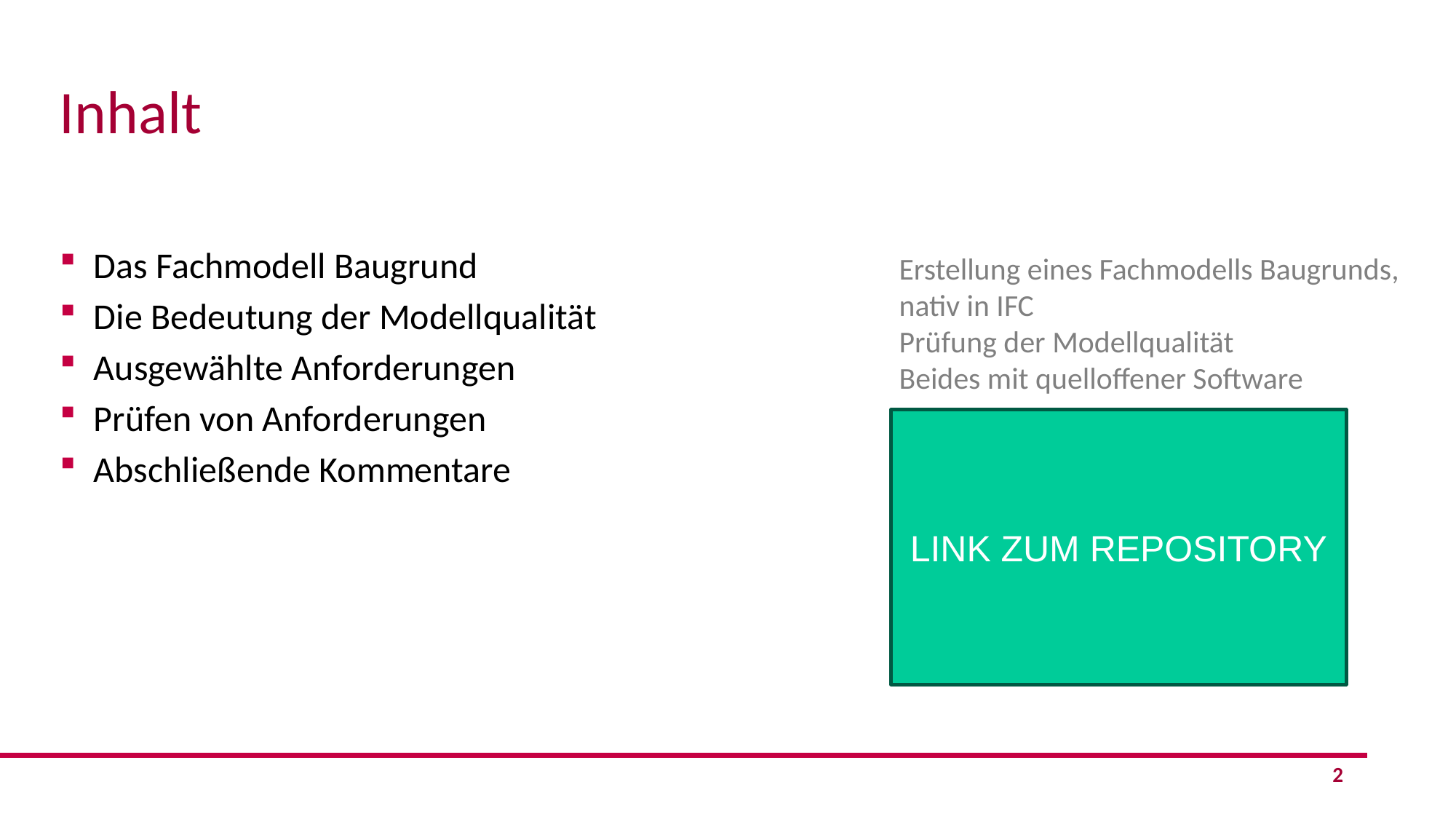

# Inhalt
Das Fachmodell Baugrund
Die Bedeutung der Modellqualität
Ausgewählte Anforderungen
Prüfen von Anforderungen
Abschließende Kommentare
Erstellung eines Fachmodells Baugrunds, nativ in IFC
Prüfung der Modellqualität
Beides mit quelloffener Software
LINK ZUM REPOSITORY
2